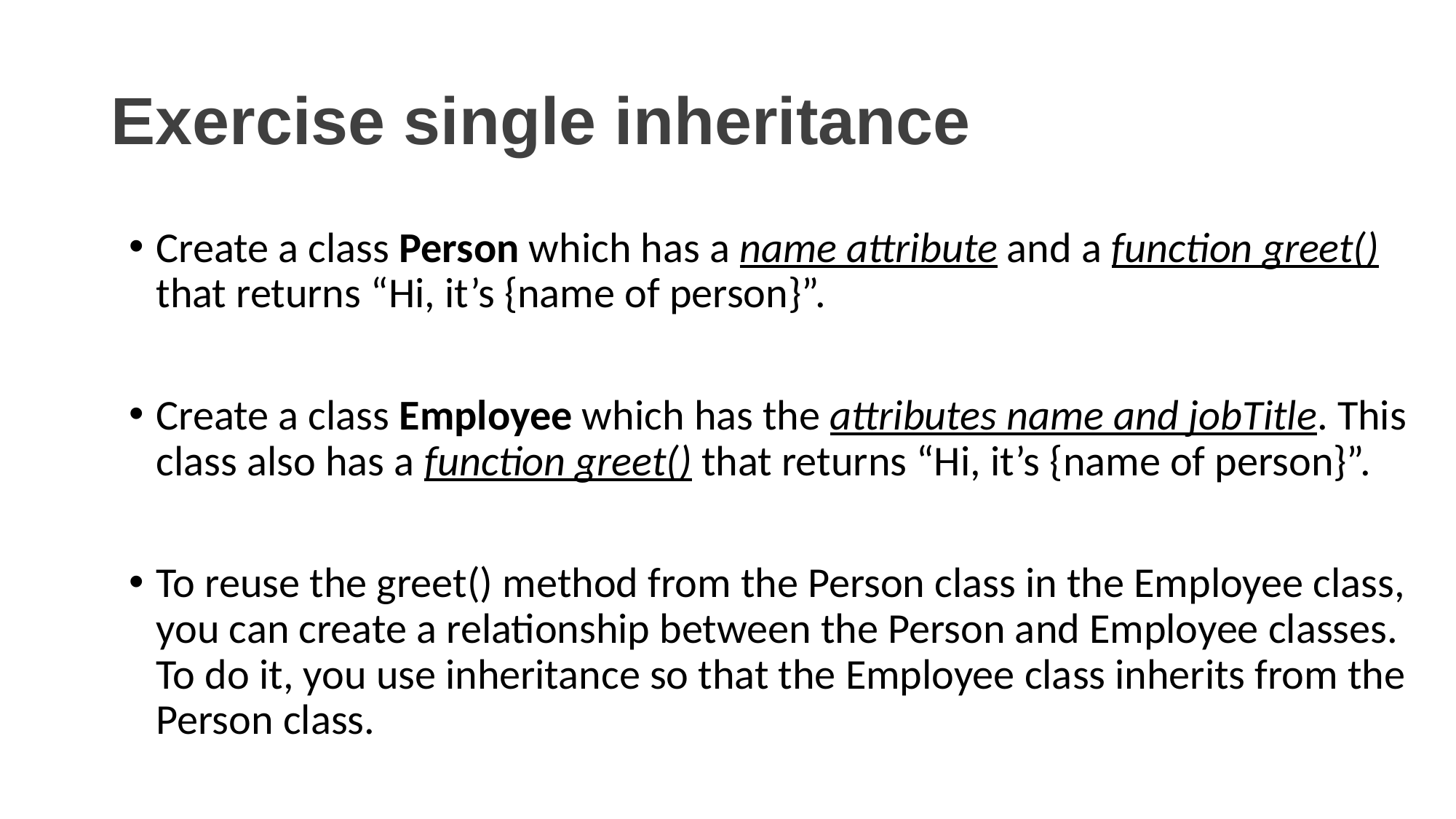

# Exercise single inheritance

Create a class Person which has a name attribute and a function greet() that returns “Hi, it’s {name of person}”.

Create a class Employee which has the attributes name and jobTitle. This class also has a function greet() that returns “Hi, it’s {name of person}”.

To reuse the greet() method from the Person class in the Employee class, you can create a relationship between the Person and Employee classes. To do it, you use inheritance so that the Employee class inherits from the Person class.